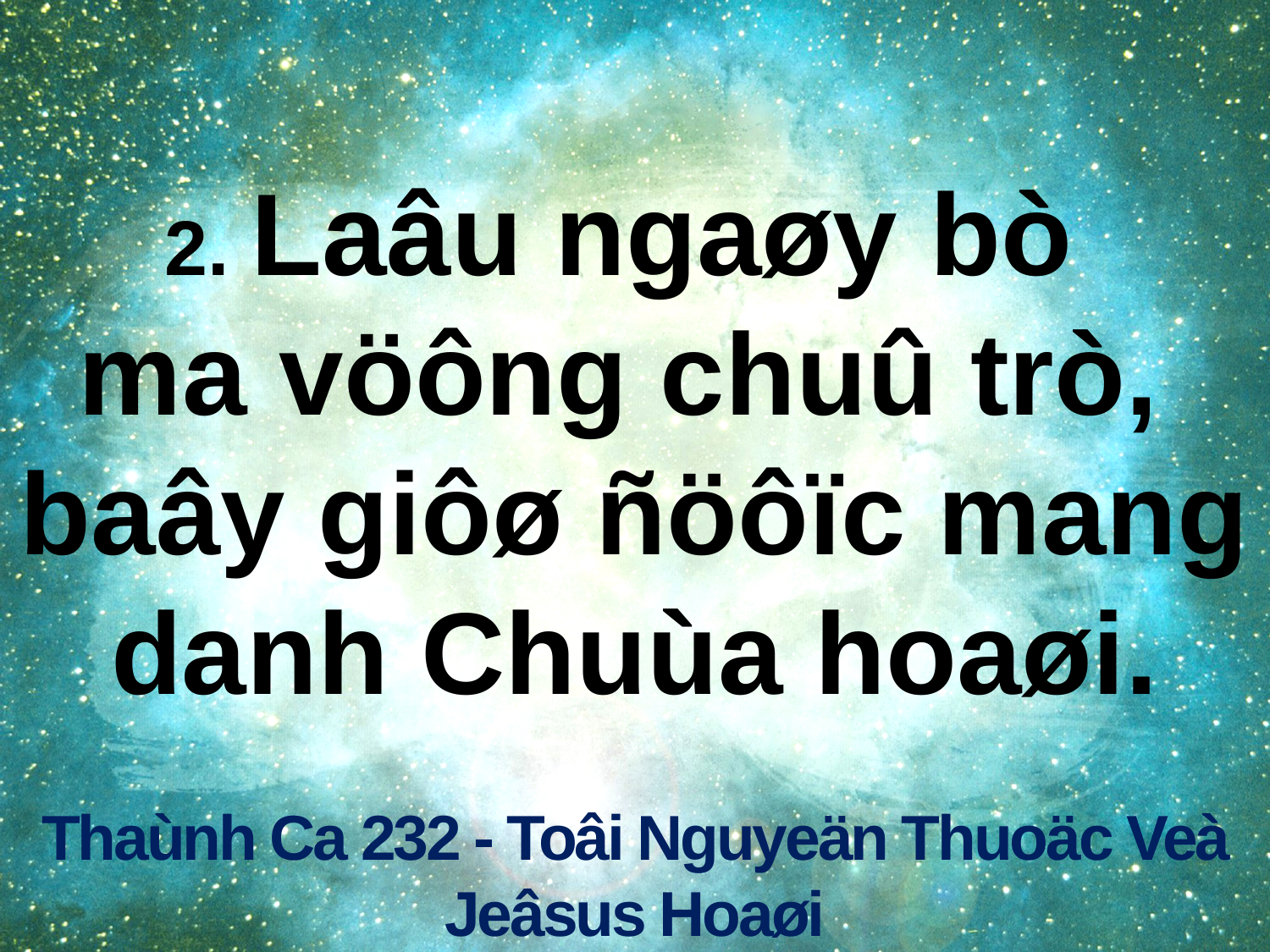

2. Laâu ngaøy bò
ma vöông chuû trò,
baây giôø ñöôïc mang danh Chuùa hoaøi.
Thaùnh Ca 232 - Toâi Nguyeän Thuoäc Veà Jeâsus Hoaøi